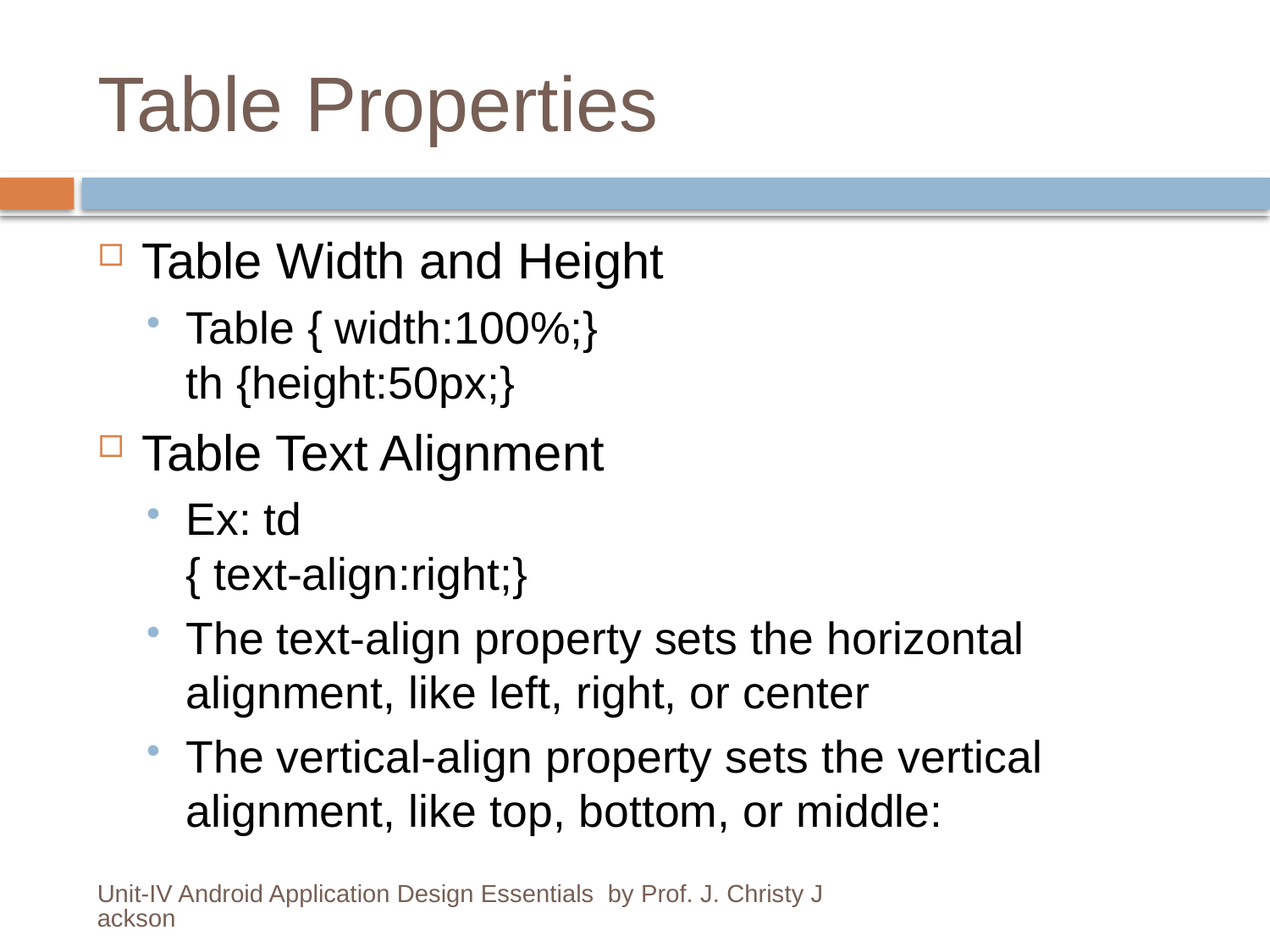

# Table Properties
Table Width and Height
Table { width:100%;}
th {height:50px;}
Table Text Alignment
Ex: td
{ text-align:right;}
The text-align property sets the horizontal alignment, like left, right, or center
The vertical-align property sets the vertical alignment, like top, bottom, or middle:

Unit-IV Android Application Design Essentials  by Prof. J. Christy Jackson